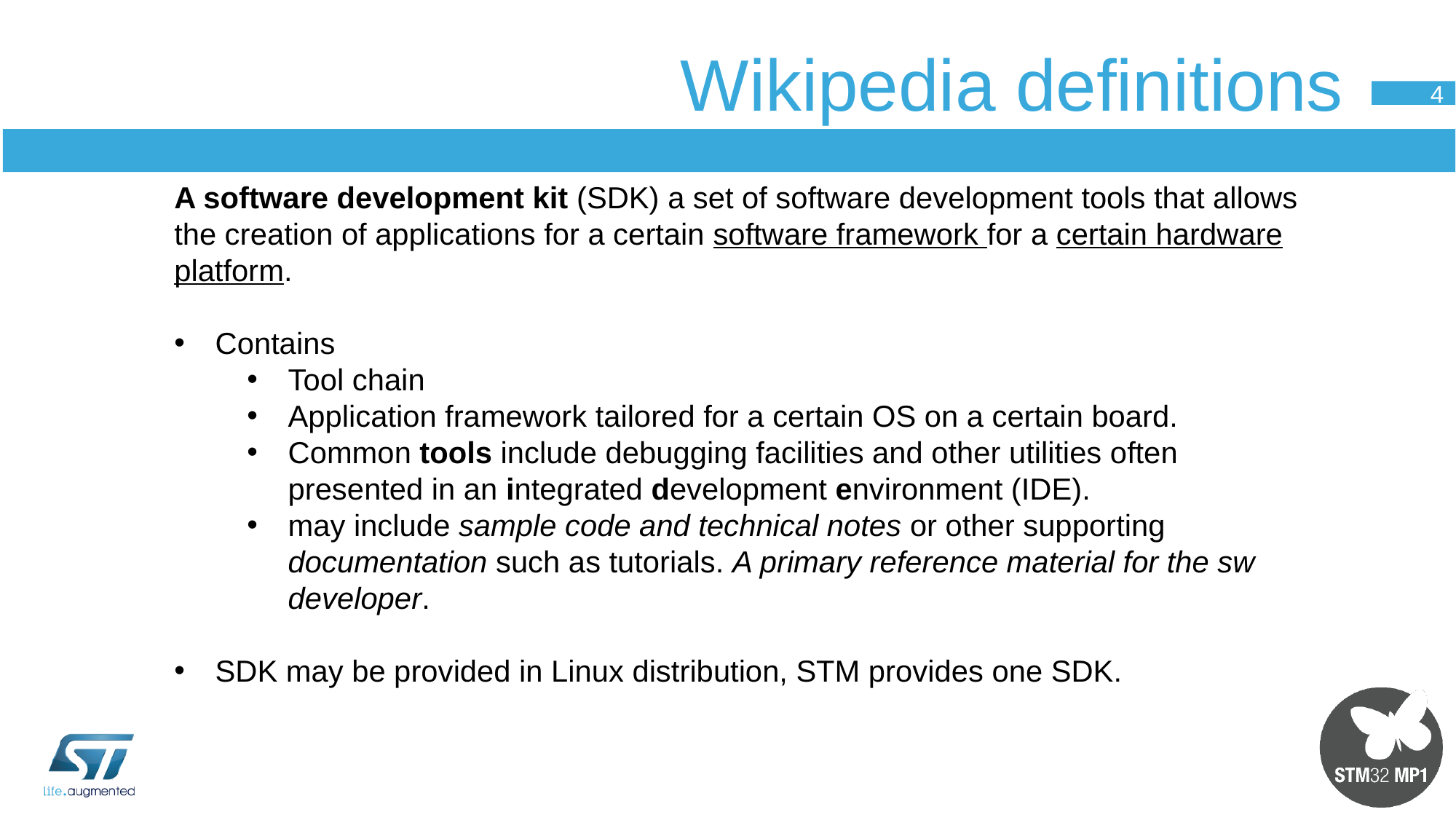

# Wikipedia definitions
4

A software development kit (SDK) a set of software development tools that allows the creation of applications for a certain software framework for a certain hardware platform.

Contains
Tool chain
Application framework tailored for a certain OS on a certain board.
Common tools include debugging facilities and other utilities often presented in an integrated development environment (IDE).
may include sample code and technical notes or other supporting documentation such as tutorials. A primary reference material for the sw developer.

SDK may be provided in Linux distribution, STM provides one SDK.